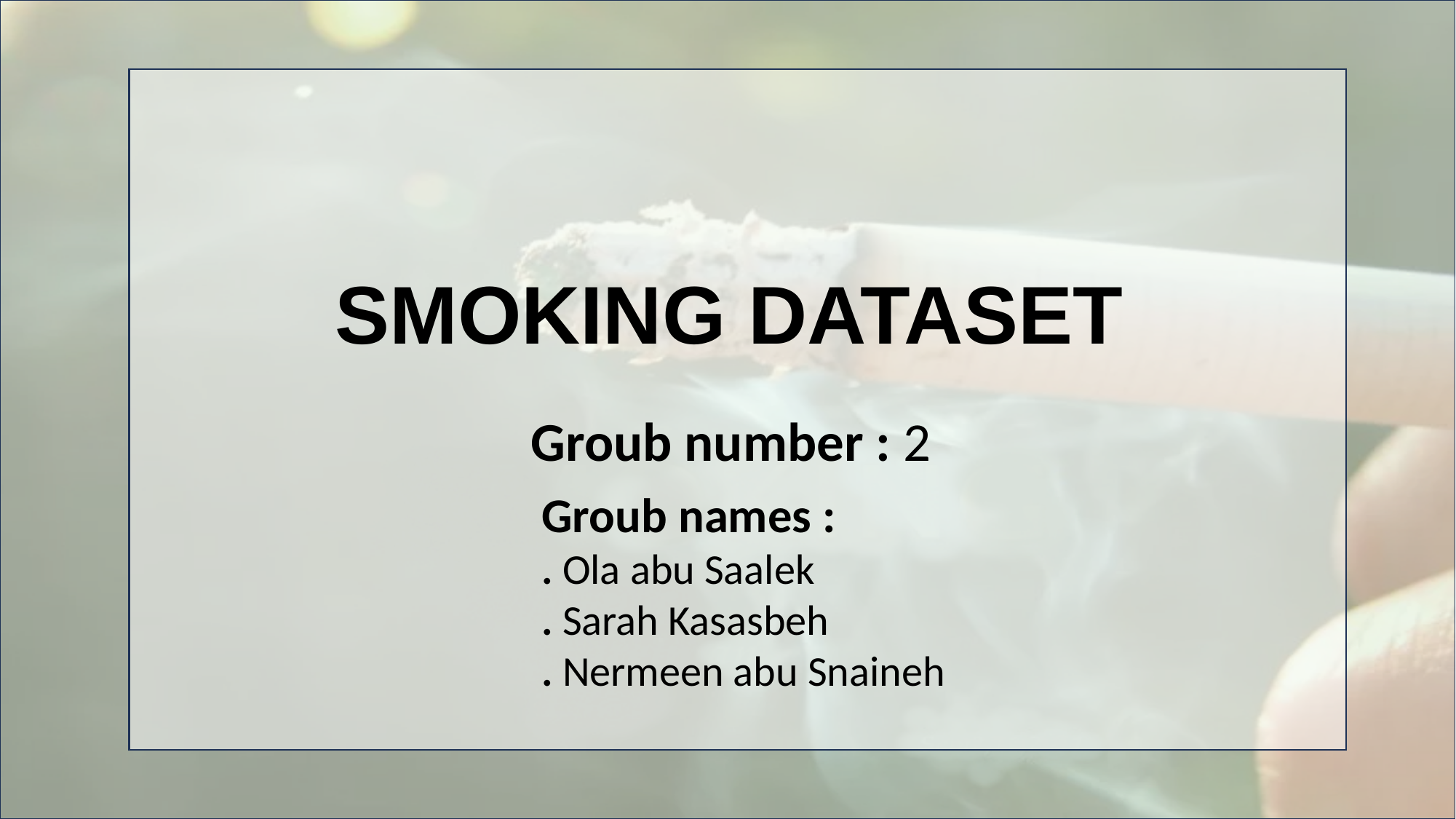

SMOKING DATASET
Groub number : 2
Groub names :
. Ola abu Saalek
. Sarah Kasasbeh
. Nermeen abu Snaineh